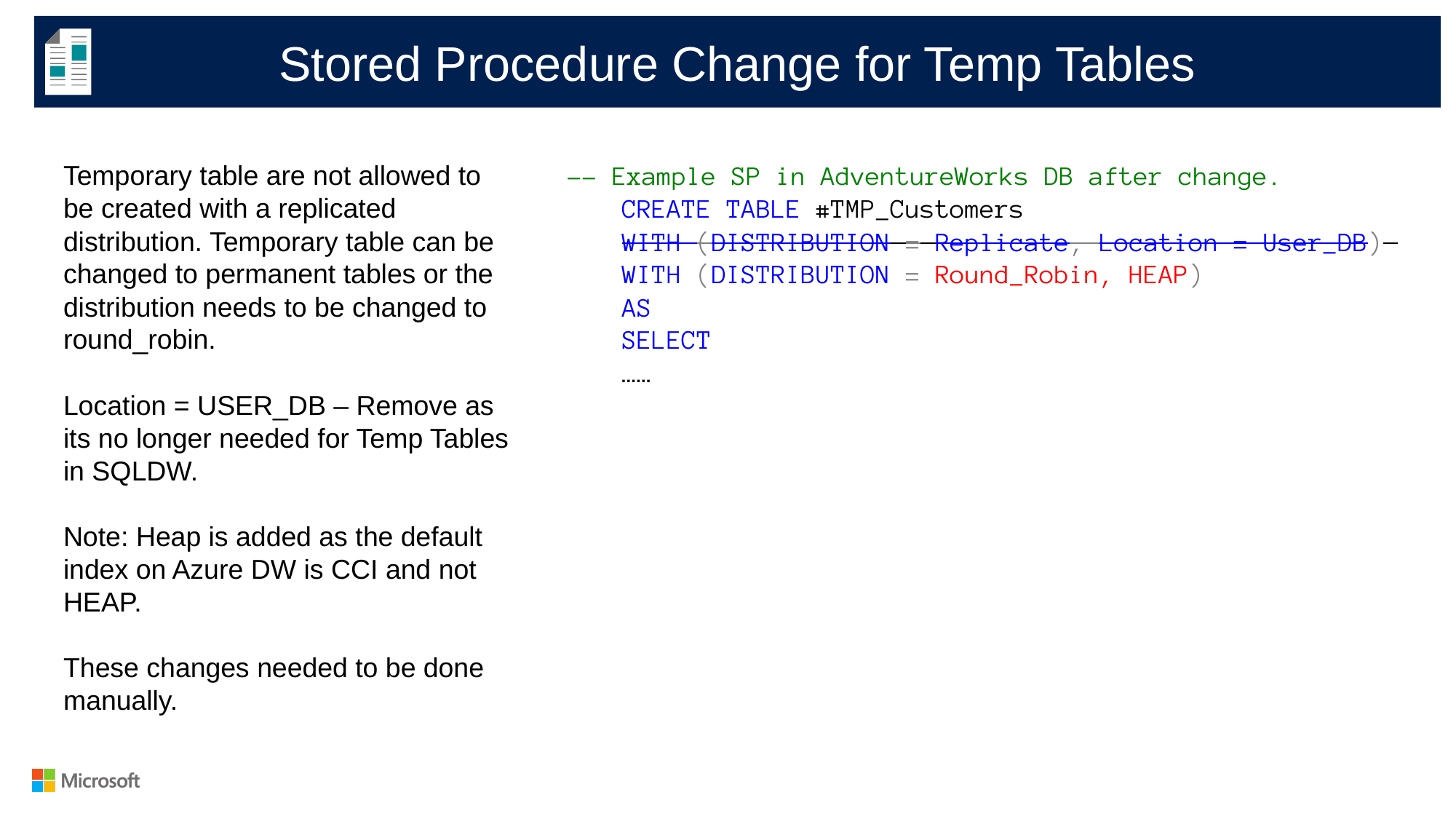

Stored Procedure Change for Temp Tables

Temporary table are not allowed to be created with a replicated  distribution. Temporary table can be changed to permanent tables or the distribution needs to be changed to round_robin.

Location = USER_DB – Remove as its no longer needed for Temp Tables in SQLDW.

Note: Heap is added as the default index on Azure DW is CCI and not HEAP.

These changes needed to be done manually.

-- Example SP in AdventureWorks DB after change.
CREATE TABLE #TMP_Customers
WITH (DISTRIBUTION = Replicate, Location = User_DB)
WITH (DISTRIBUTION = Round_Robin, HEAP)
AS
SELECT
……